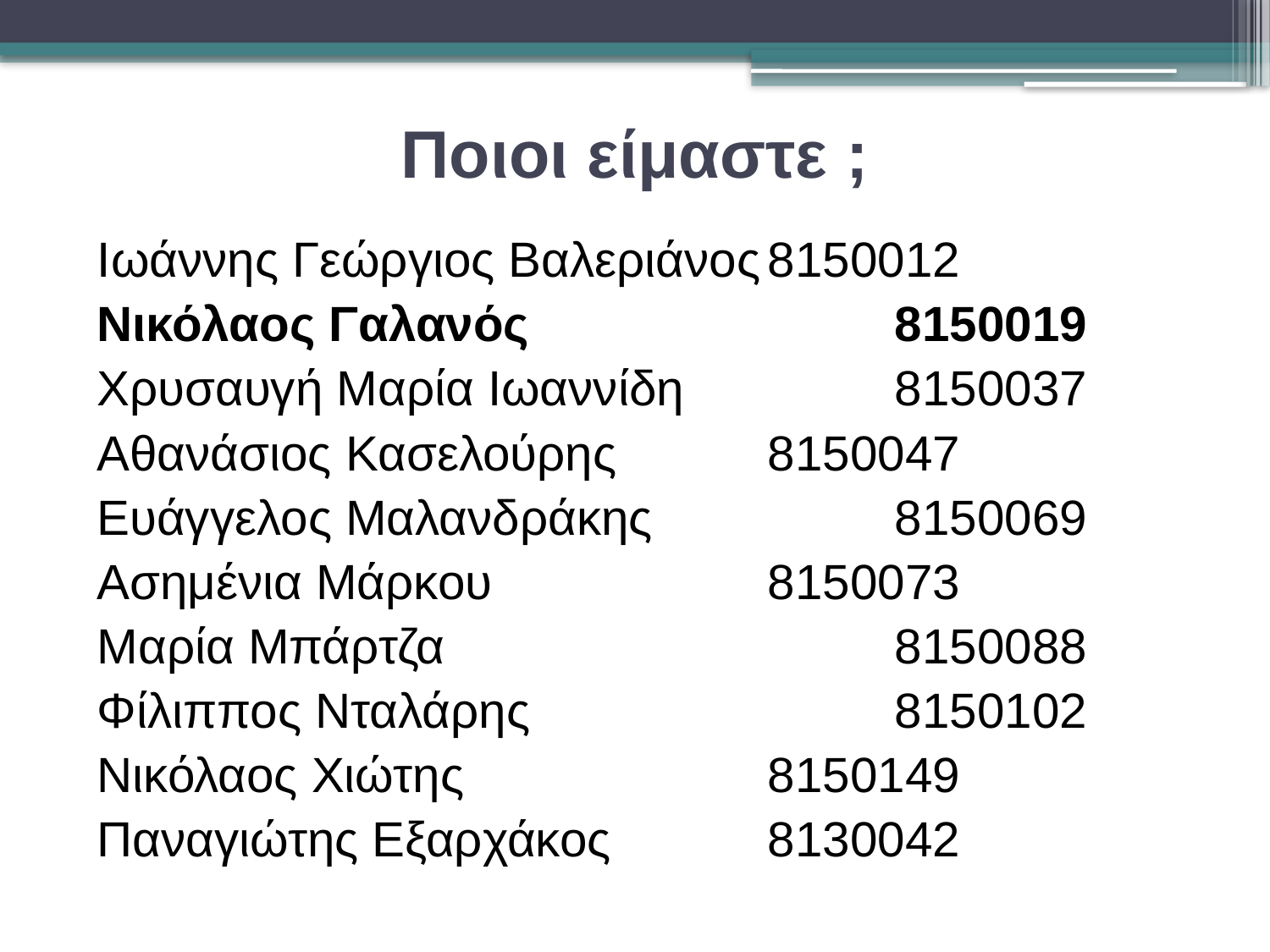

# Ποιοι είμαστε ;
Ιωάννης Γεώργιος Βαλεριάνος	8150012
Νικόλαος Γαλανός			8150019
Χρυσαυγή Μαρία Ιωαννίδη		8150037
Αθανάσιος Κασελούρης		8150047
Ευάγγελος Μαλανδράκης		8150069
Ασημένια Μάρκου			8150073
Μαρία Μπάρτζα				8150088
Φίλιππος Νταλάρης			8150102
Νικόλαος Χιώτης			8150149
Παναγιώτης Εξαρχάκος		8130042